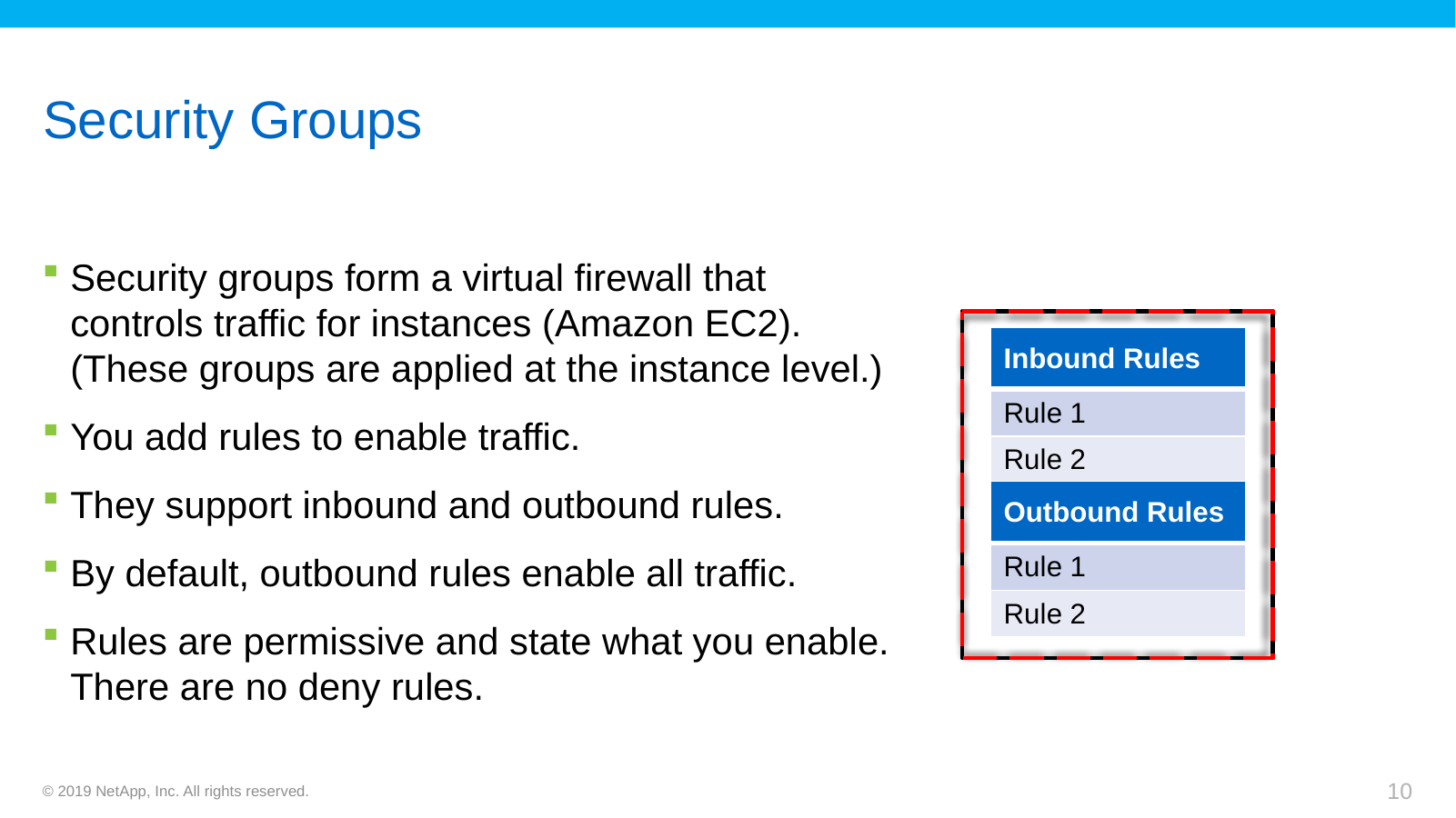

# Security Groups

Security groups form a virtual firewall that controls traffic for instances (Amazon EC2).
(These groups are applied at the instance level.)
You add rules to enable traffic.
They support inbound and outbound rules.
By default, outbound rules enable all traffic.
Rules are permissive and state what you enable.
There are no deny rules.

| Inbound Rules |
| --- |
| Rule 1 |
| Rule 2 |
| Outbound Rules |
| --- |
| Rule 1 |
| Rule 2 |
© 2019 NetApp, Inc. All rights reserved.

10